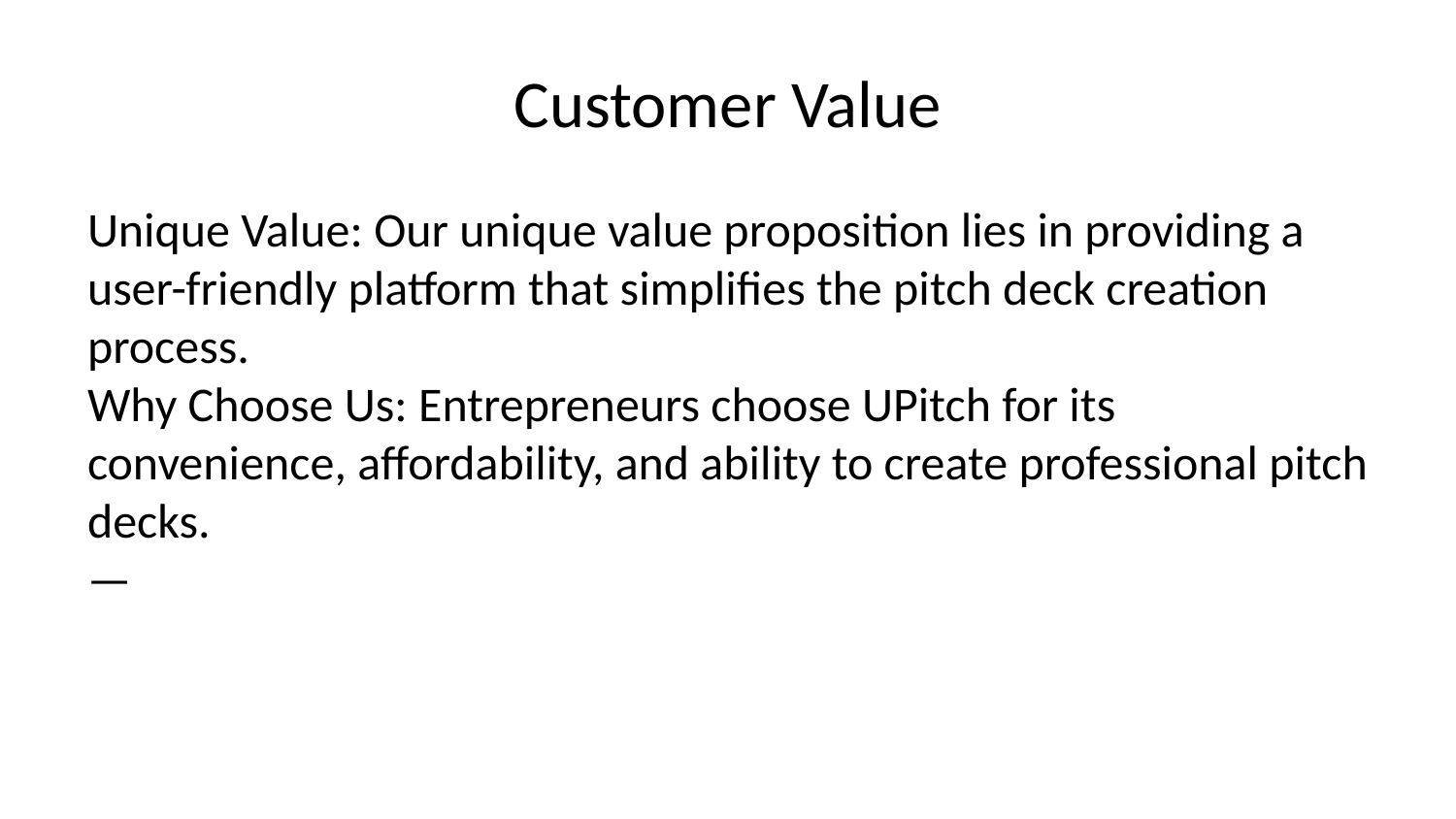

# Customer Value
Unique Value: Our unique value proposition lies in providing a user-friendly platform that simplifies the pitch deck creation process.
Why Choose Us: Entrepreneurs choose UPitch for its convenience, affordability, and ability to create professional pitch decks.
—